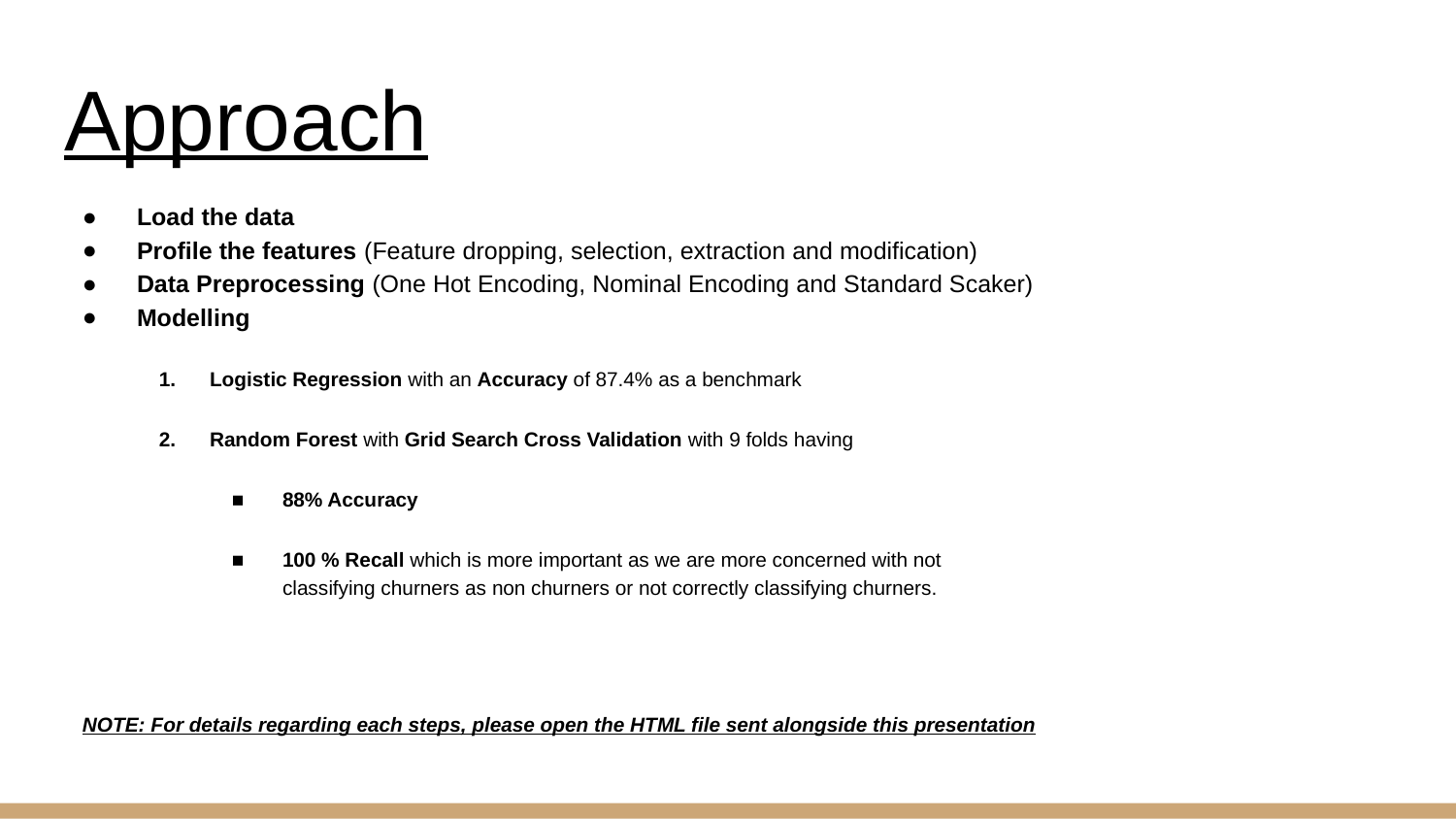

# Approach
Load the data
Profile the features (Feature dropping, selection, extraction and modification)
Data Preprocessing (One Hot Encoding, Nominal Encoding and Standard Scaker)
Modelling
Logistic Regression with an Accuracy of 87.4% as a benchmark
Random Forest with Grid Search Cross Validation with 9 folds having
88% Accuracy
100 % Recall which is more important as we are more concerned with not classifying churners as non churners or not correctly classifying churners.

NOTE: For details regarding each steps, please open the HTML file sent alongside this presentation